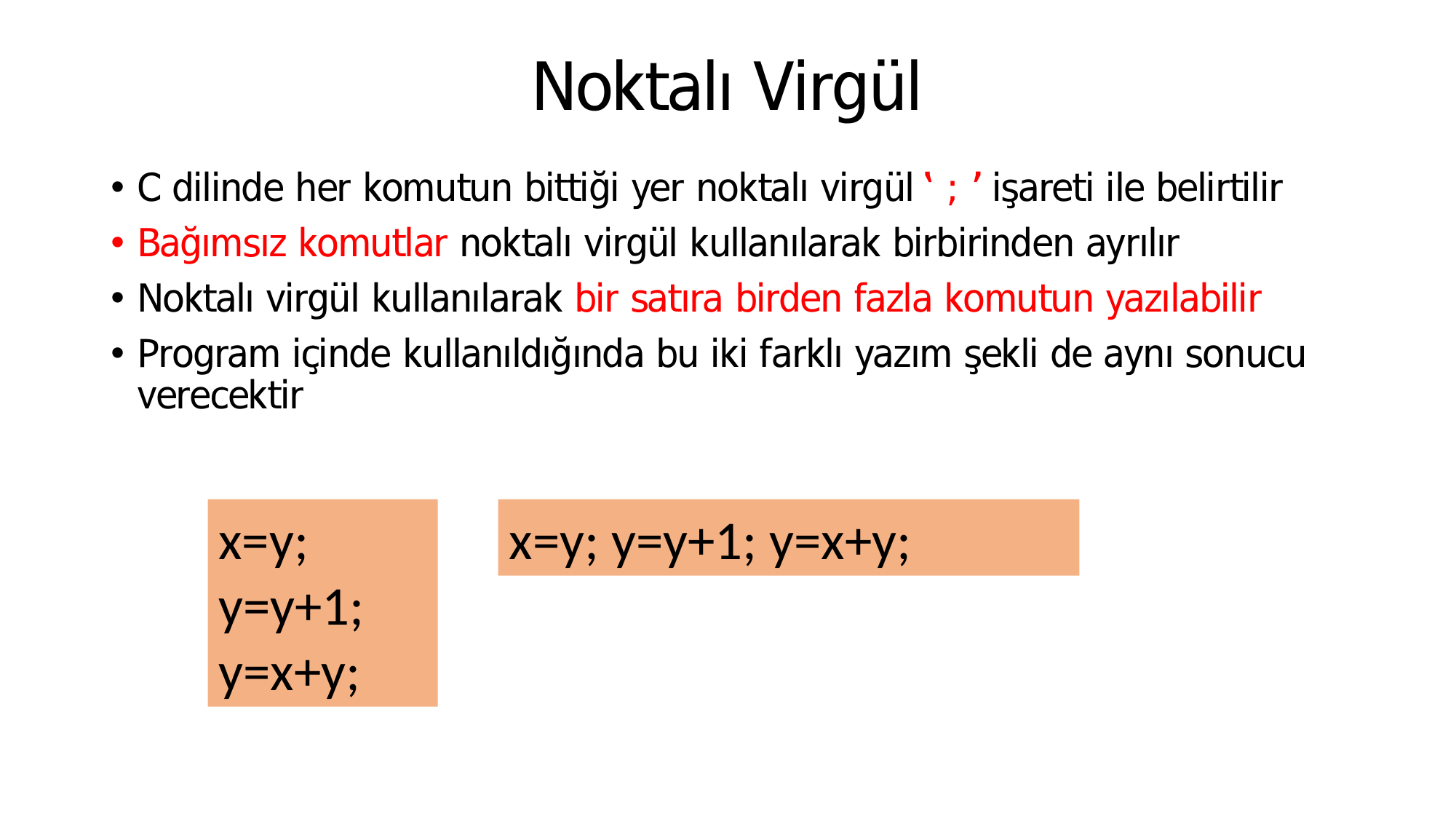

# Noktalı Virgül
C dilinde her komutun bittiği yer noktalı virgül ‘ ; ’ işareti ile belirtilir
Bağımsız komutlar noktalı virgül kullanılarak birbirinden ayrılır
Noktalı virgül kullanılarak bir satıra birden fazla komutun yazılabilir
Program içinde kullanıldığında bu iki farklı yazım şekli de aynı sonucu verecektir
x=y;
y=y+1;
y=x+y;
x=y; y=y+1; y=x+y;